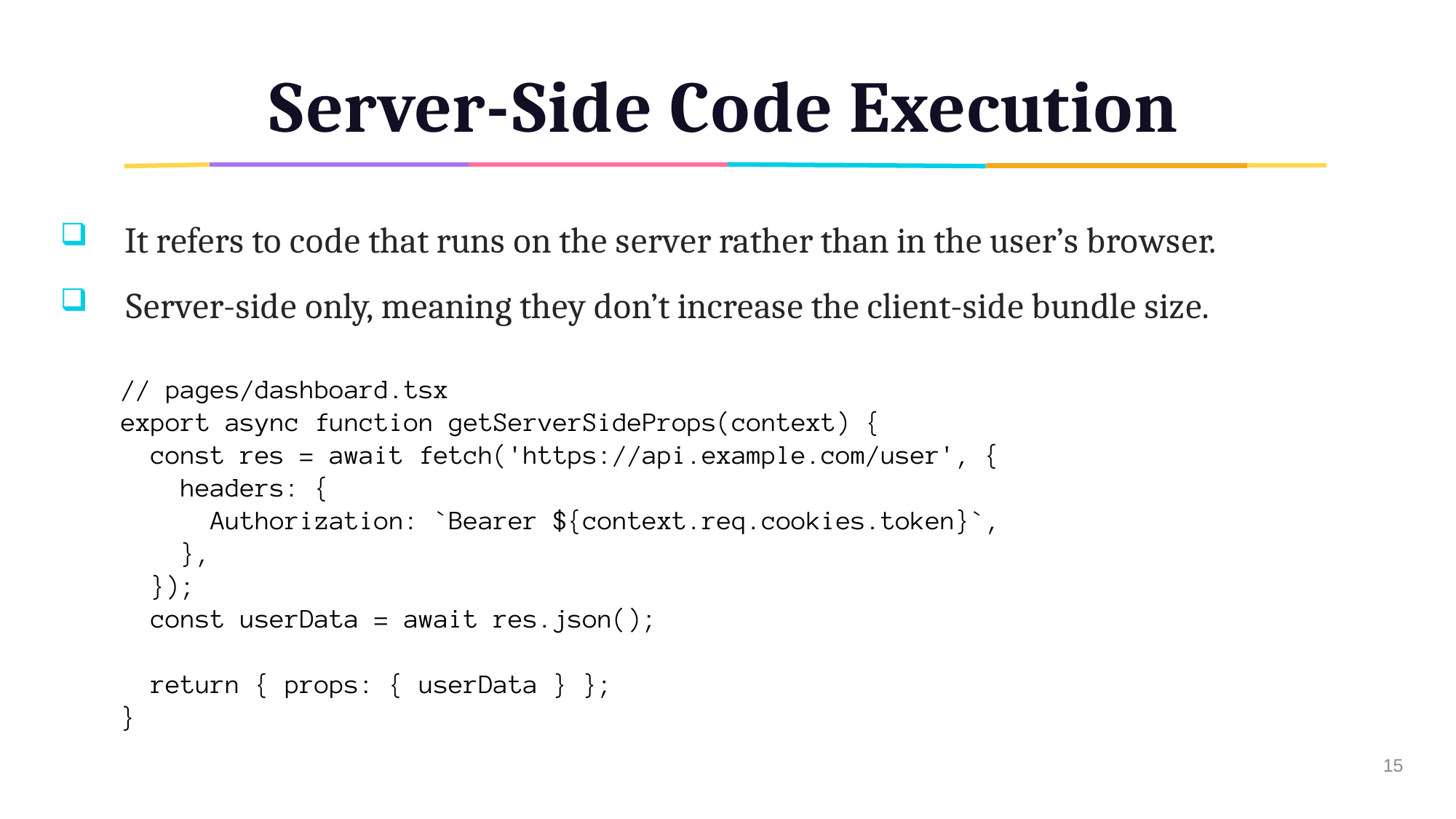

# Server-Side Code Execution
It refers to code that runs on the server rather than in the user’s browser.
Server-side only, meaning they don’t increase the client-side bundle size.
// pages/dashboard.tsx
export async function getServerSideProps(context) {
  const res = await fetch('https://api.example.com/user', {
    headers: {
      Authorization: `Bearer ${context.req.cookies.token}`,
    },
  });
  const userData = await res.json();

  return { props: { userData } };
}
15